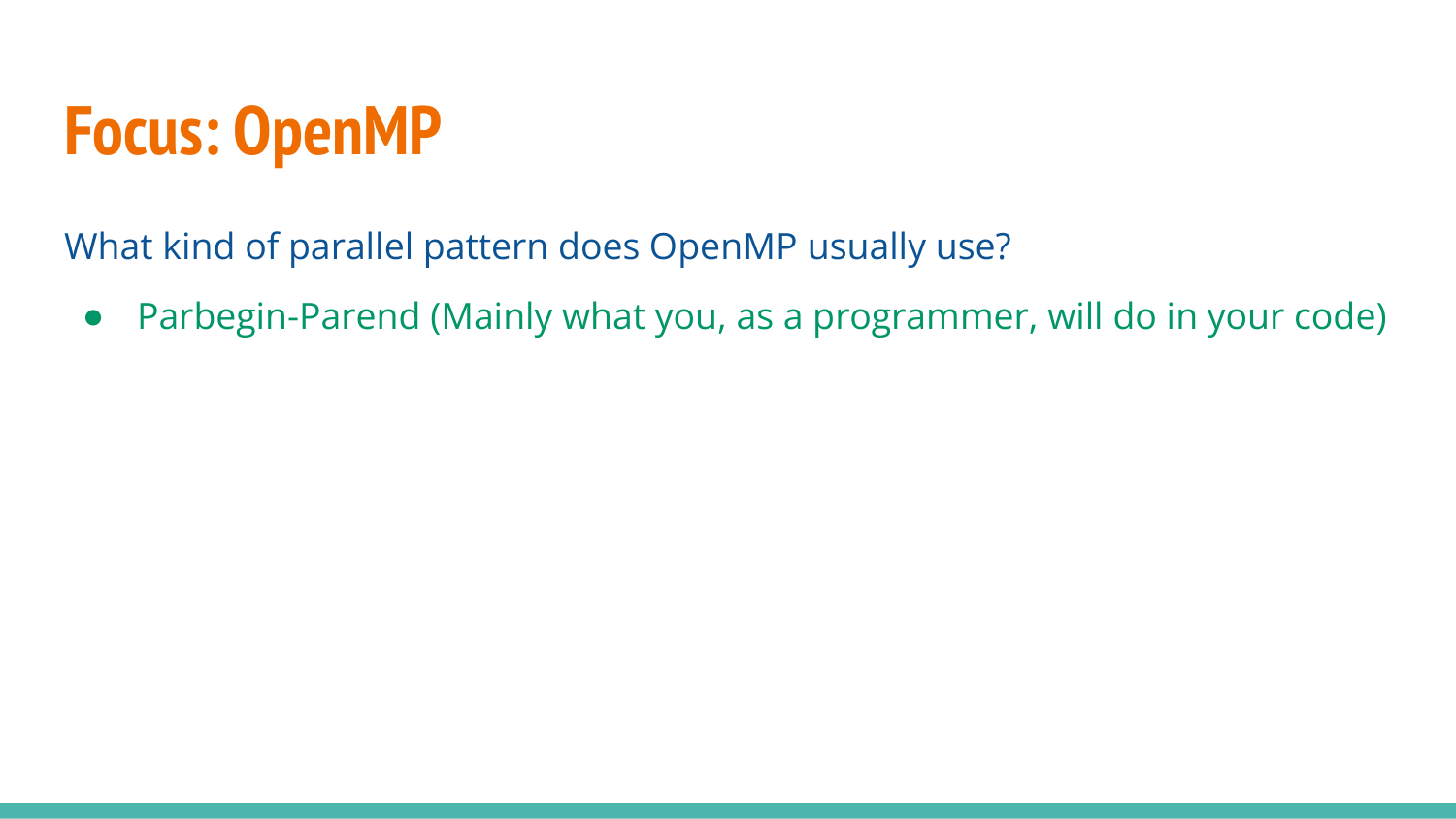

# Focus: OpenMP

What kind of parallel pattern does OpenMP usually use?
Parbegin-Parend (Mainly what you, as a programmer, will do in your code)